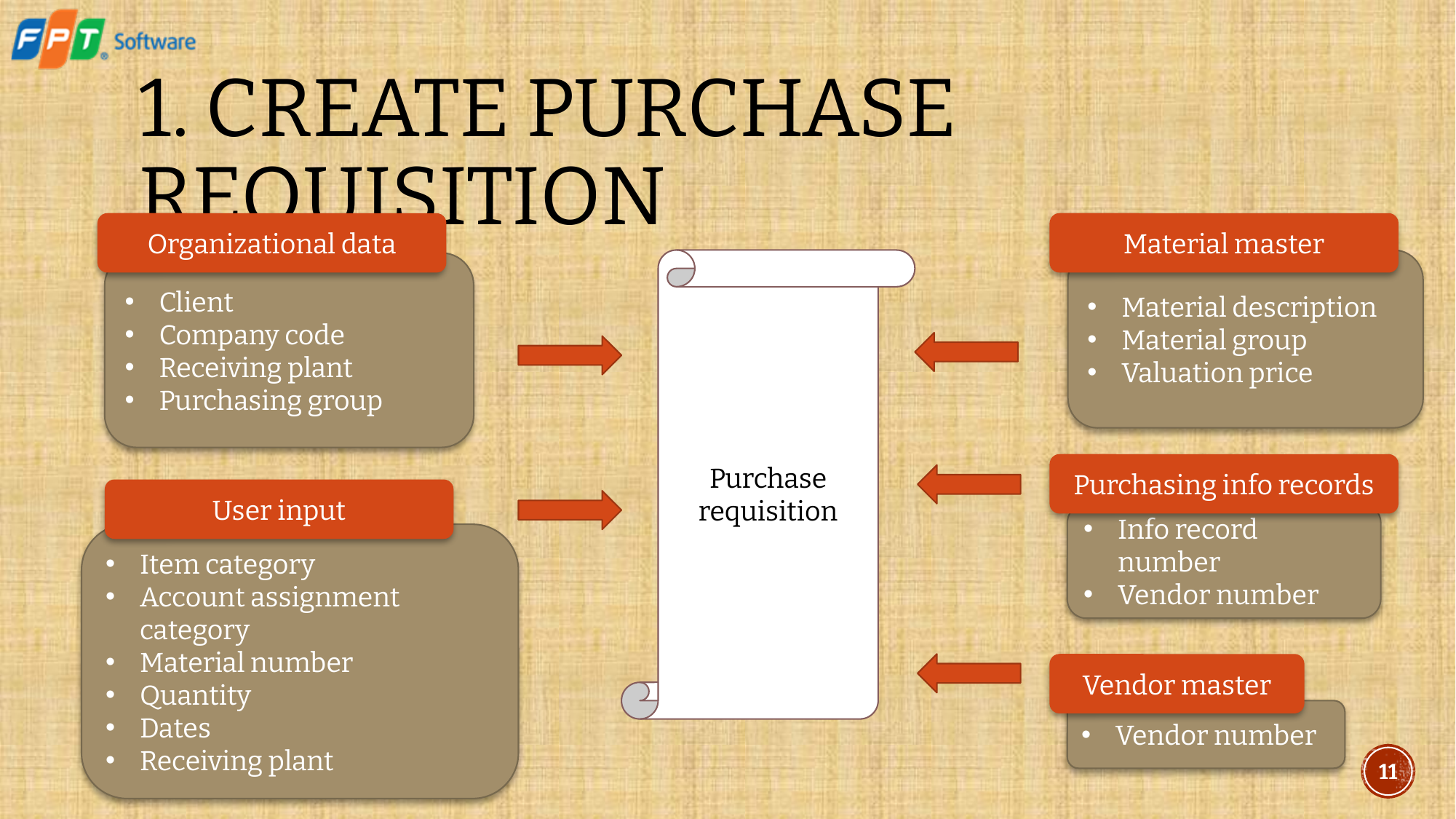

# 1. Create purchase requisition
Organizational data
Material master
Material description
Material group
Valuation price
Purchase requisition
Client
Company code
Receiving plant
Purchasing group

Purchasing info records

User input

Info record number
Vendor number
Item category
Account assignment category
Material number
Quantity
Dates
Receiving plant

Vendor master
Vendor number
11